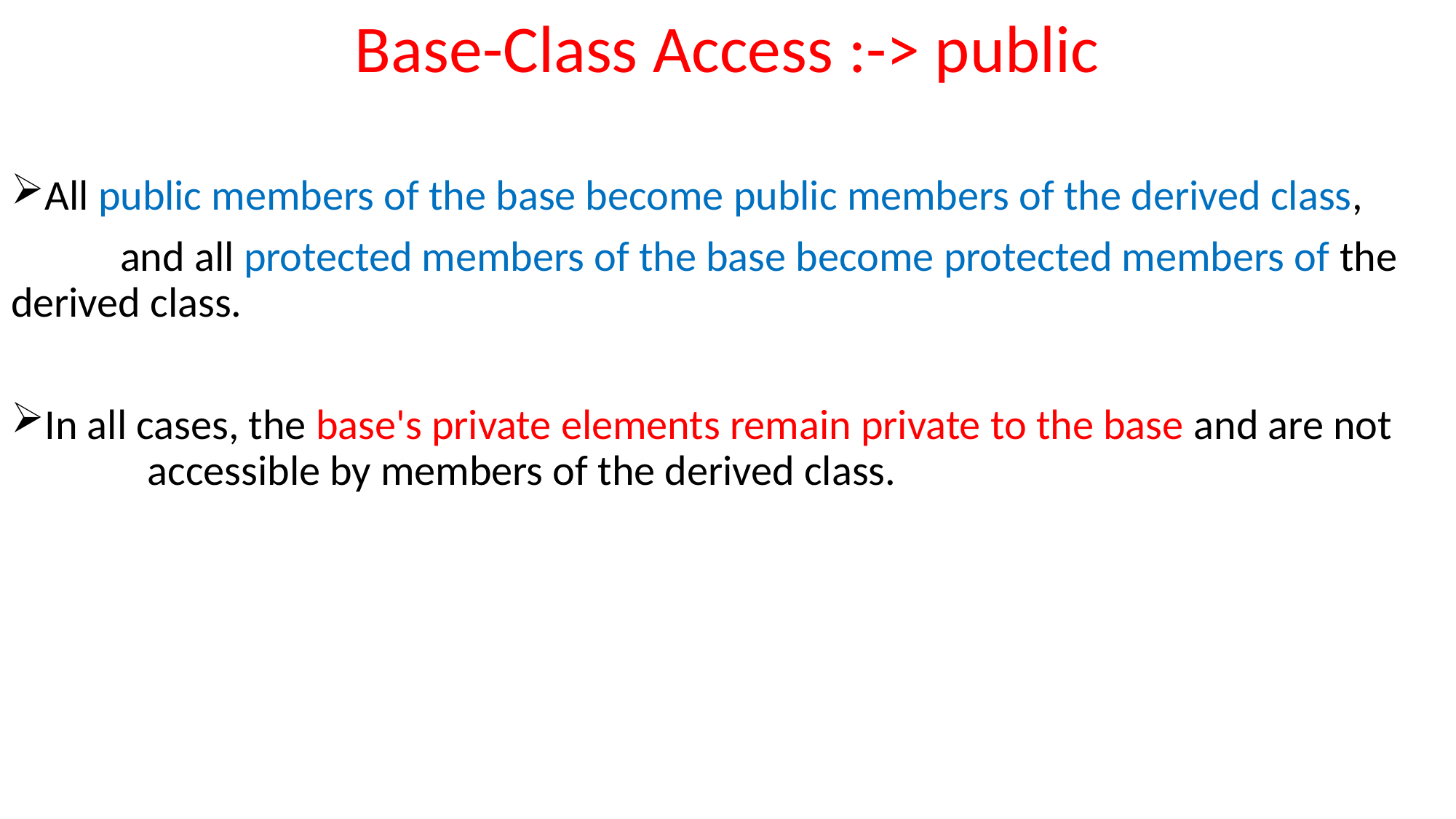

# Base-Class Access :-> public

All public members of the base become public members of the derived class,
	and all protected members of the base become protected members of the 	derived class.

In all cases, the base's private elements remain private to the base and are not 	accessible by members of the derived class.